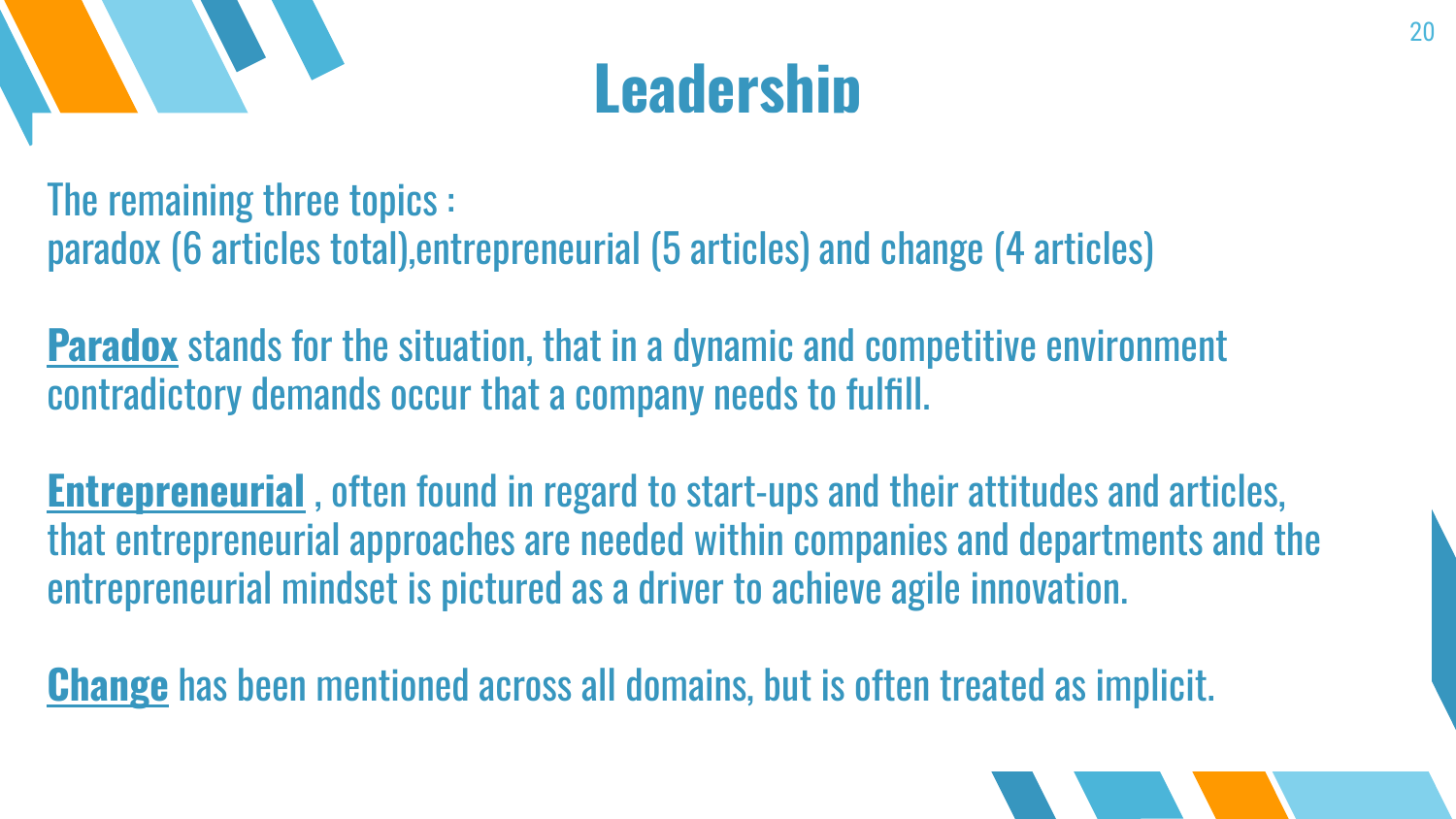

20
# Leadership
The remaining three topics :
paradox (6 articles total),entrepreneurial (5 articles) and change (4 articles)

Paradox stands for the situation, that in a dynamic and competitive environment contradictory demands occur that a company needs to fulfill.

Entrepreneurial , often found in regard to start-ups and their attitudes and articles,
that entrepreneurial approaches are needed within companies and departments and the entrepreneurial mindset is pictured as a driver to achieve agile innovation.

Change has been mentioned across all domains, but is often treated as implicit.